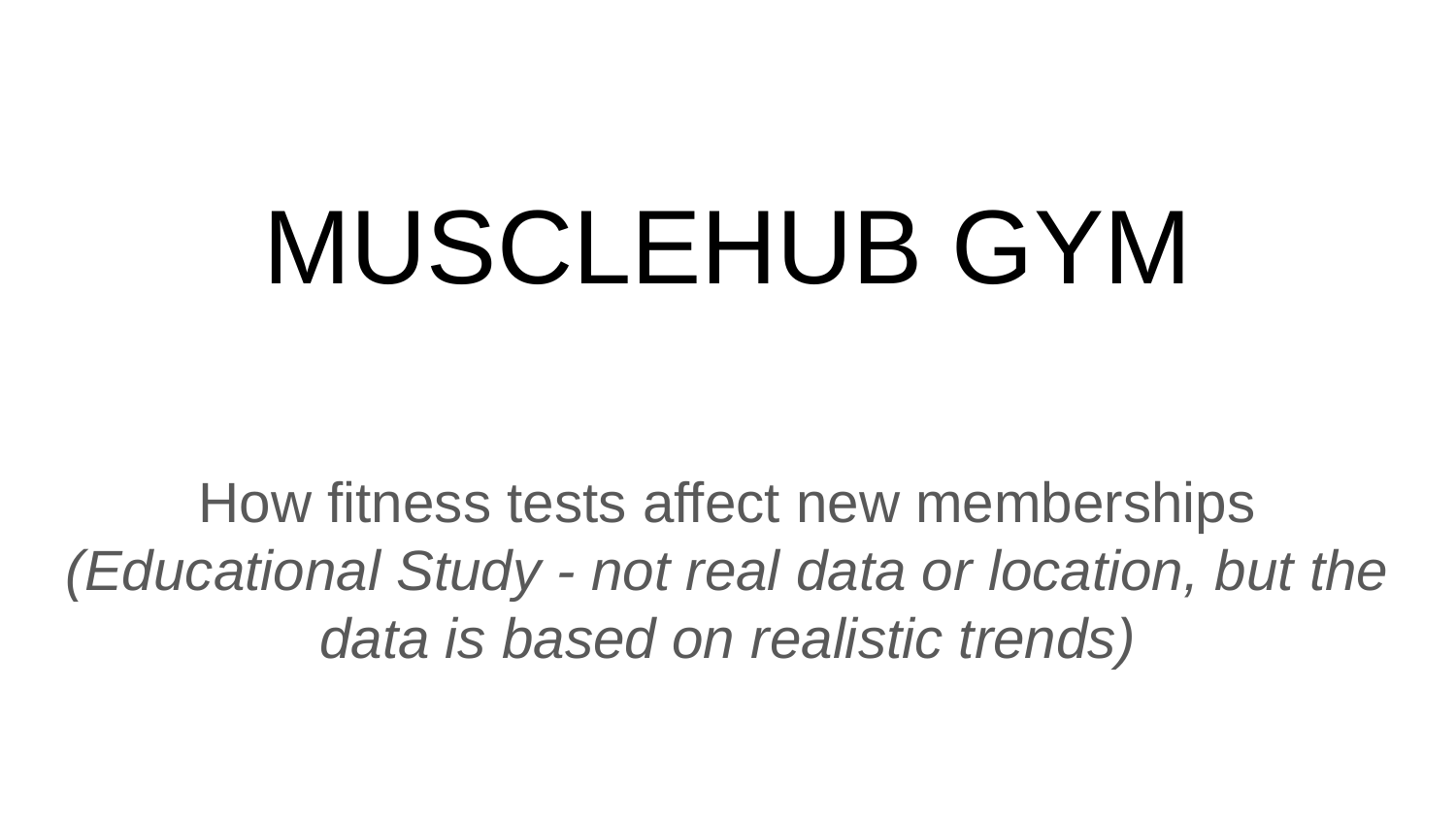

# MUSCLEHUB GYM

How fitness tests affect new memberships
(Educational Study - not real data or location, but the data is based on realistic trends)